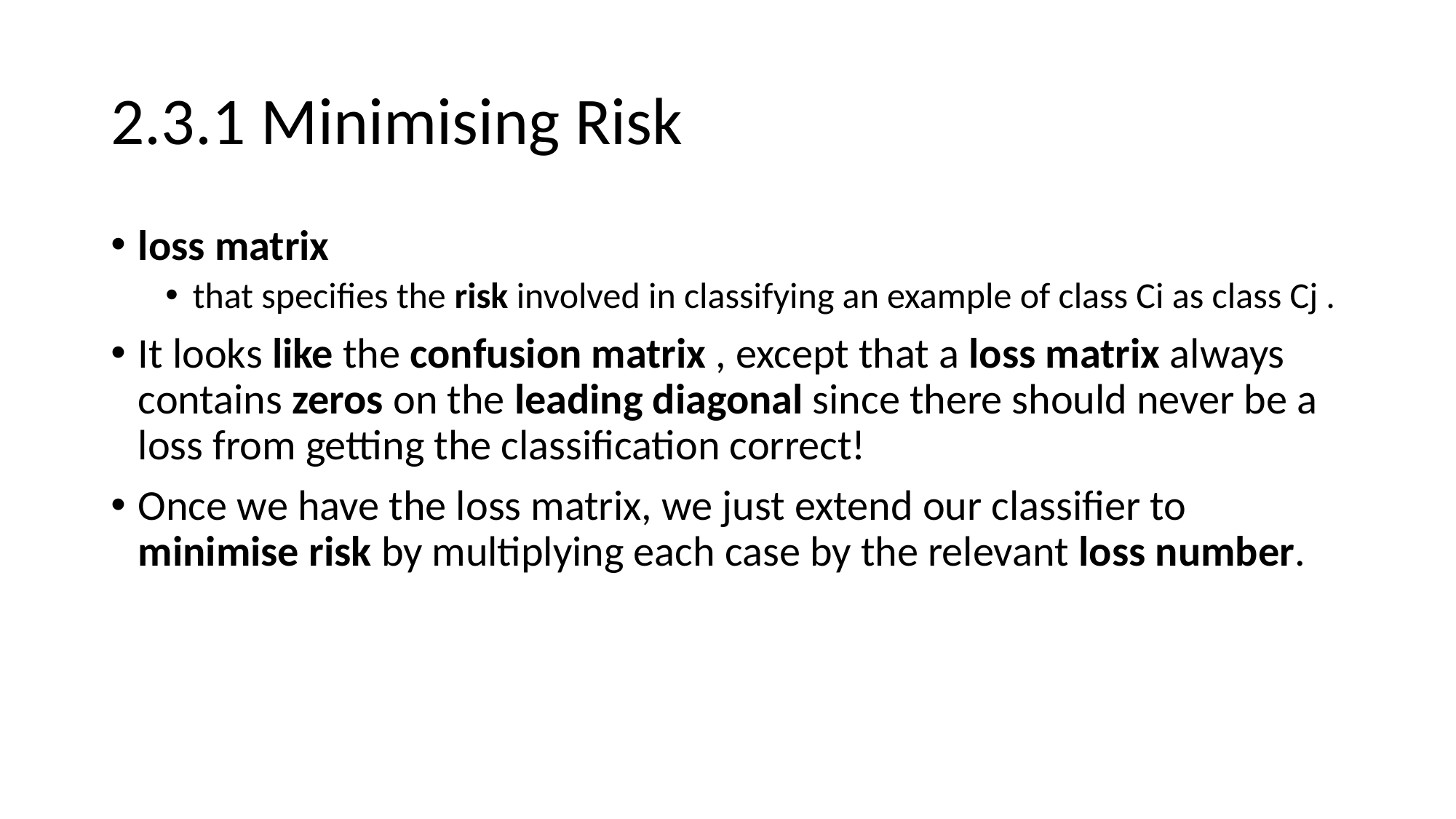

# 2.3.1 Minimising Risk
loss matrix
that specifies the risk involved in classifying an example of class Ci as class Cj .
It looks like the confusion matrix , except that a loss matrix always contains zeros on the leading diagonal since there should never be a loss from getting the classification correct!
Once we have the loss matrix, we just extend our classifier to minimise risk by multiplying each case by the relevant loss number.